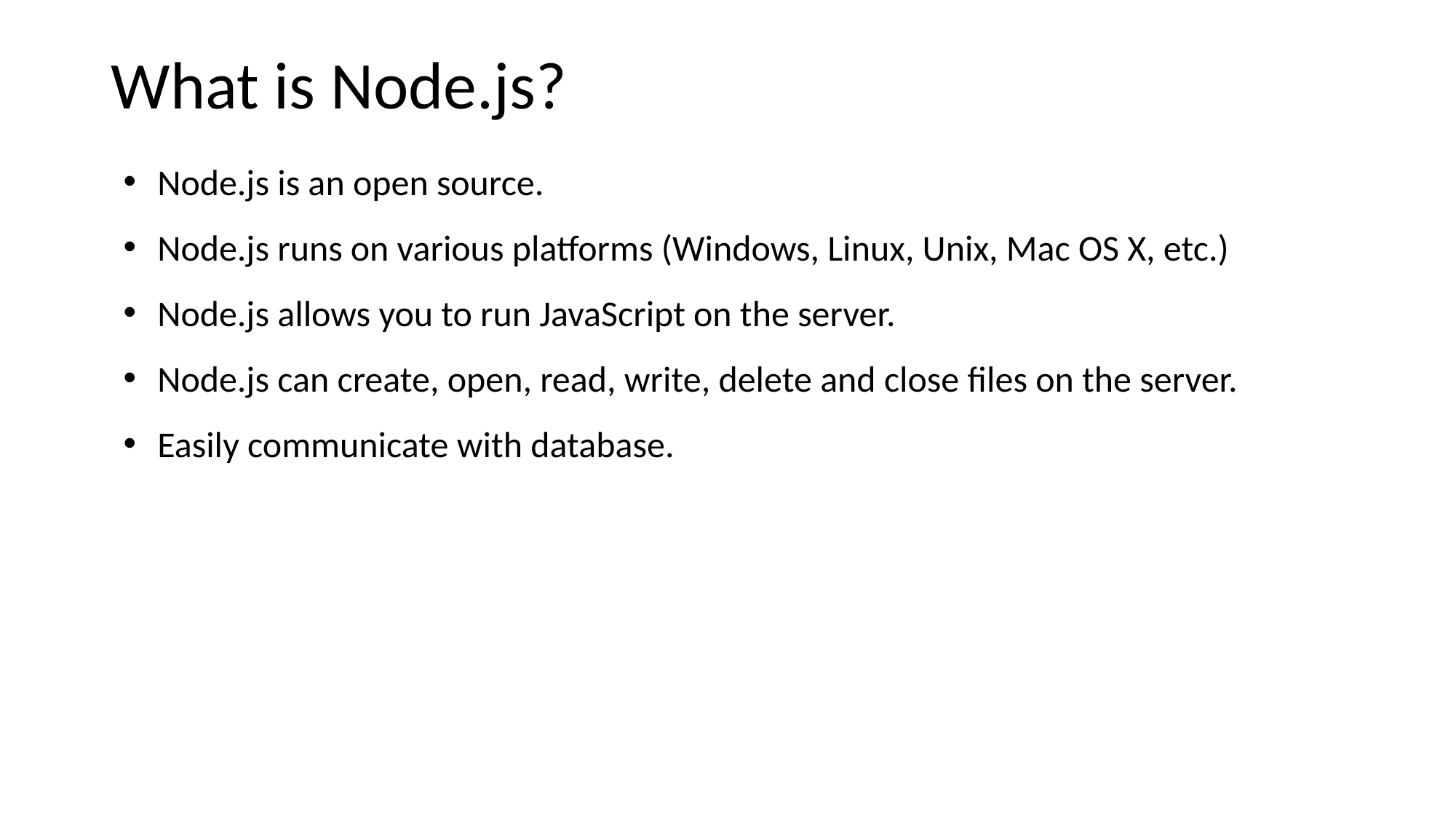

# What is Node.js?
Node.js is an open source.
Node.js runs on various platforms (Windows, Linux, Unix, Mac OS X, etc.)
Node.js allows you to run JavaScript on the server.
Node.js can create, open, read, write, delete and close files on the server.
Easily communicate with database.